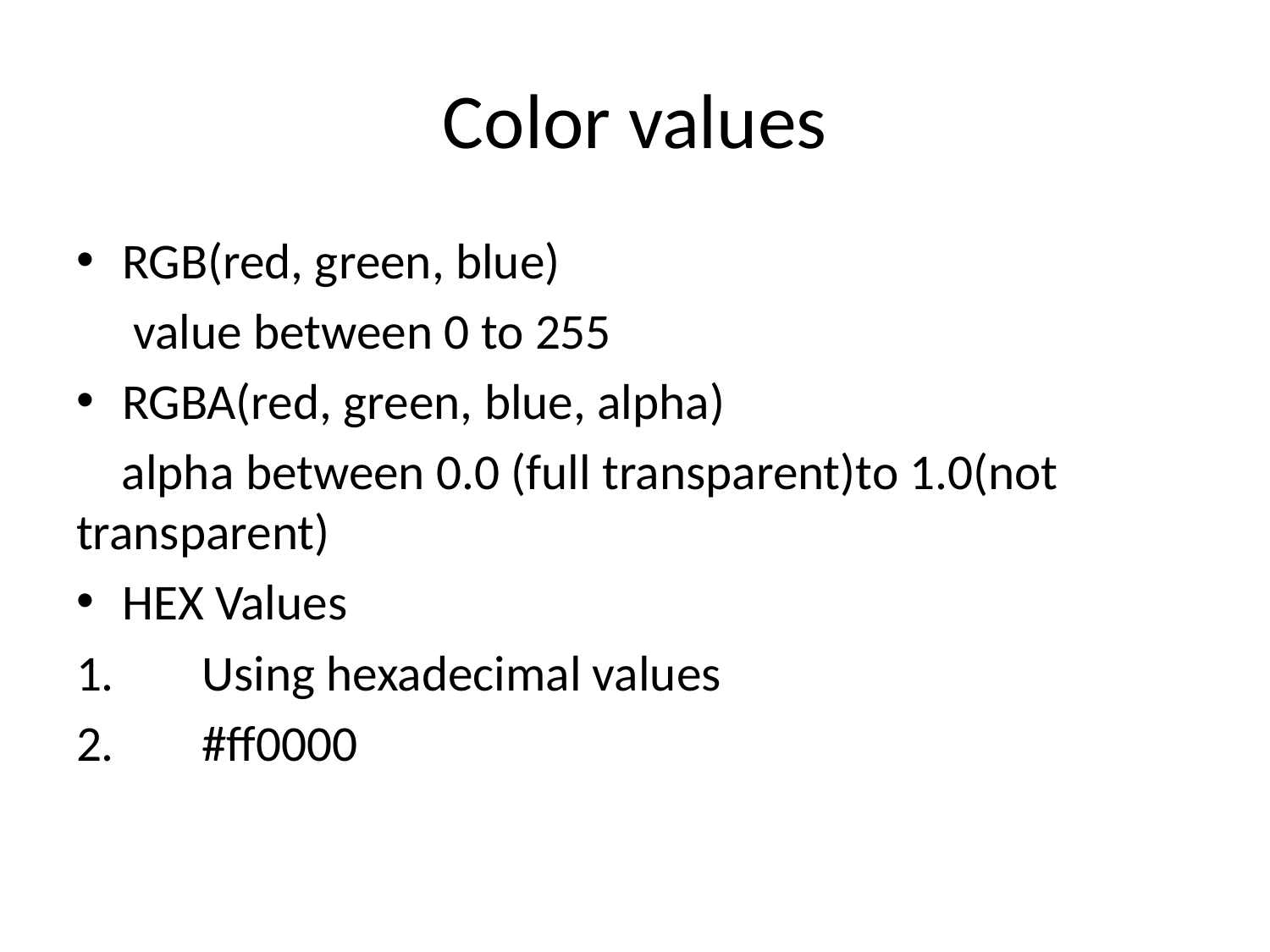

# Color values
RGB(red, green, blue)
     value between 0 to 255
RGBA(red, green, blue, alpha)
    alpha between 0.0 (full transparent)to 1.0(not transparent)
HEX Values
     Using hexadecimal values
     #ff0000